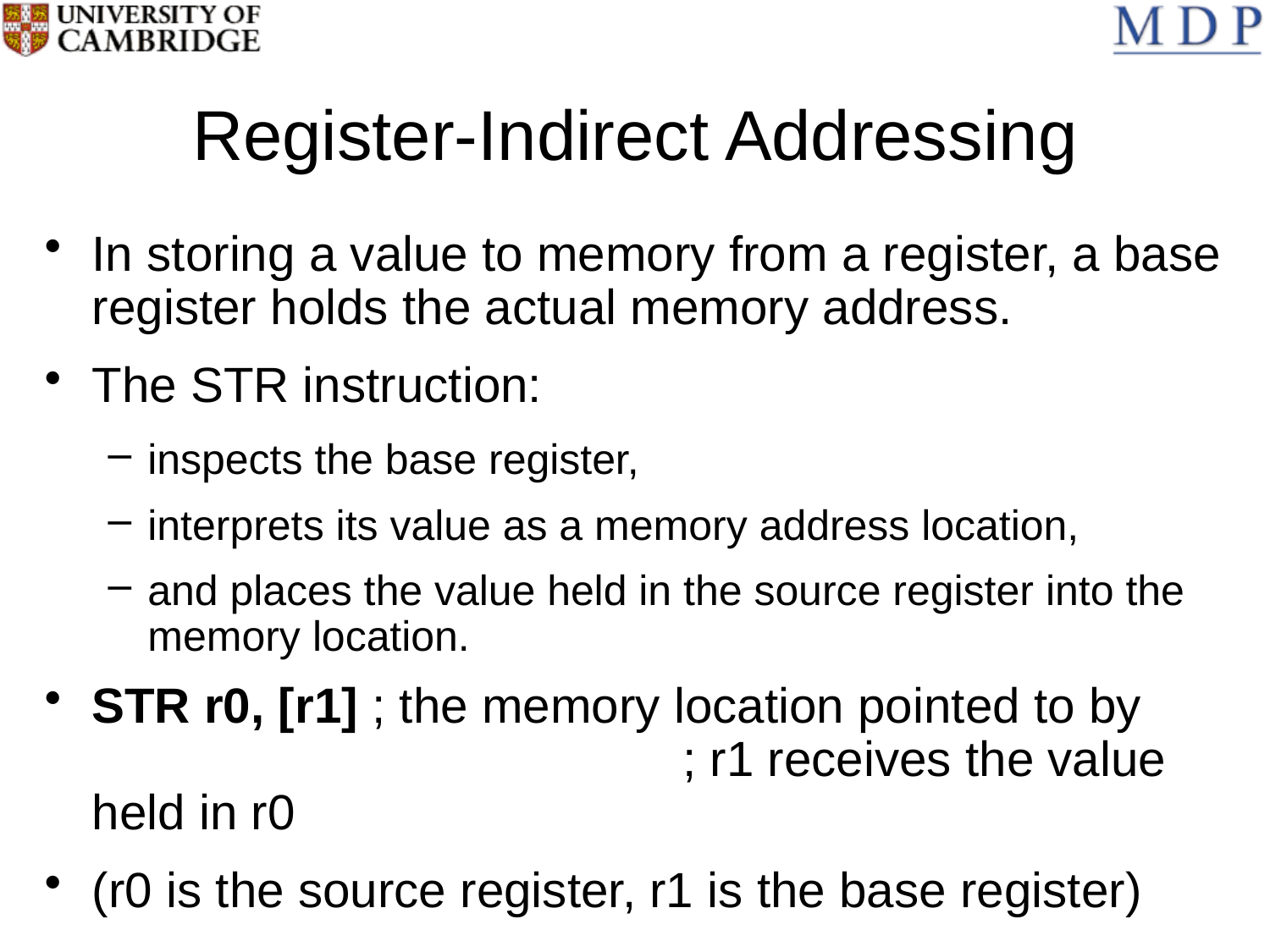

# Register-Indirect Addressing
In storing a value to memory from a register, a base register holds the actual memory address.
The STR instruction:
inspects the base register,
interprets its value as a memory address location,
and places the value held in the source register into the memory location.
STR r0, [r1] ; the memory location pointed to by                                		      ; r1 receives the value held in r0
(r0 is the source register, r1 is the base register)